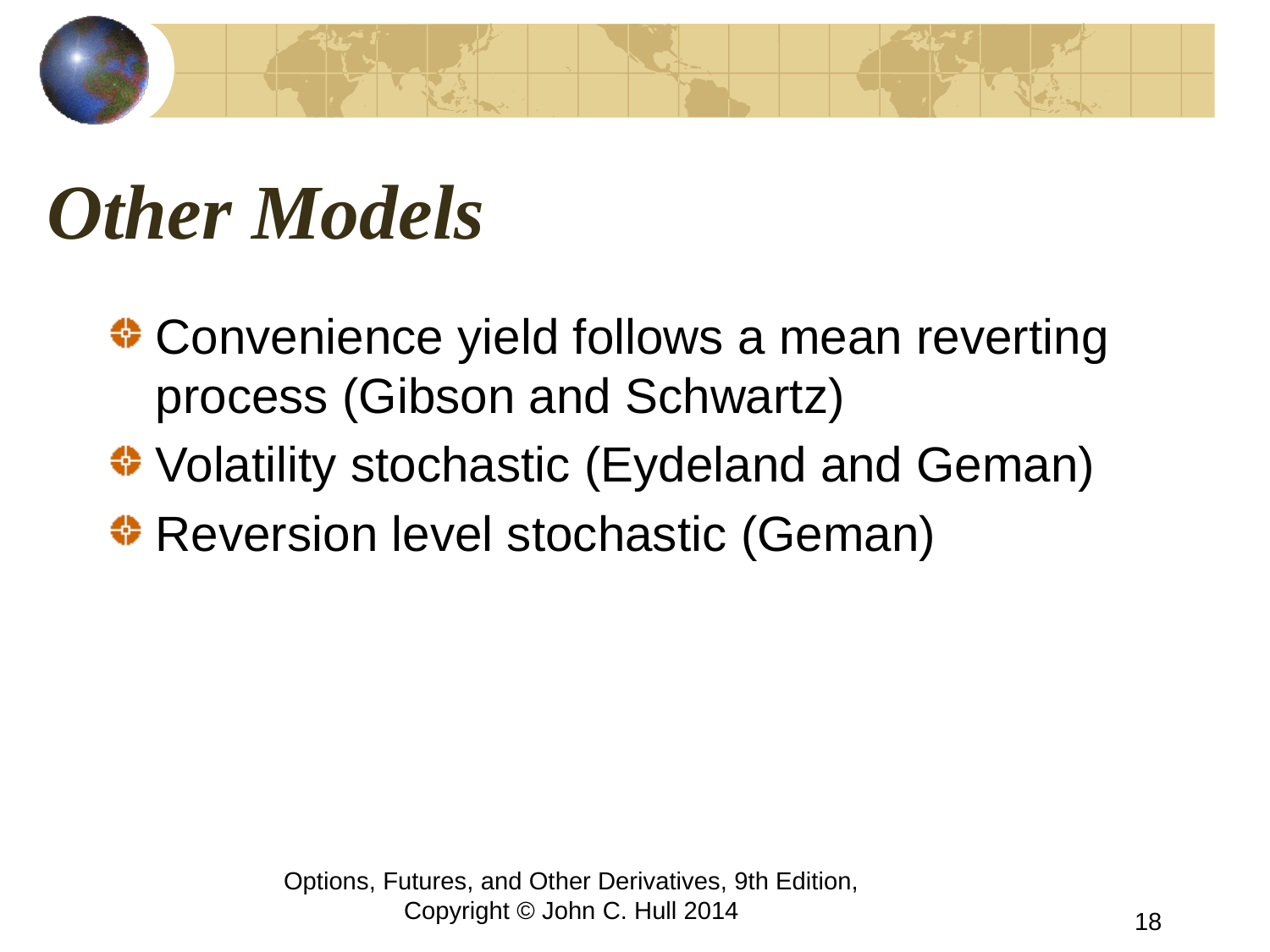

# Other Models
Convenience yield follows a mean reverting process (Gibson and Schwartz)
Volatility stochastic (Eydeland and Geman)
Reversion level stochastic (Geman)
Options, Futures, and Other Derivatives, 9th Edition, Copyright © John C. Hull 2014
18